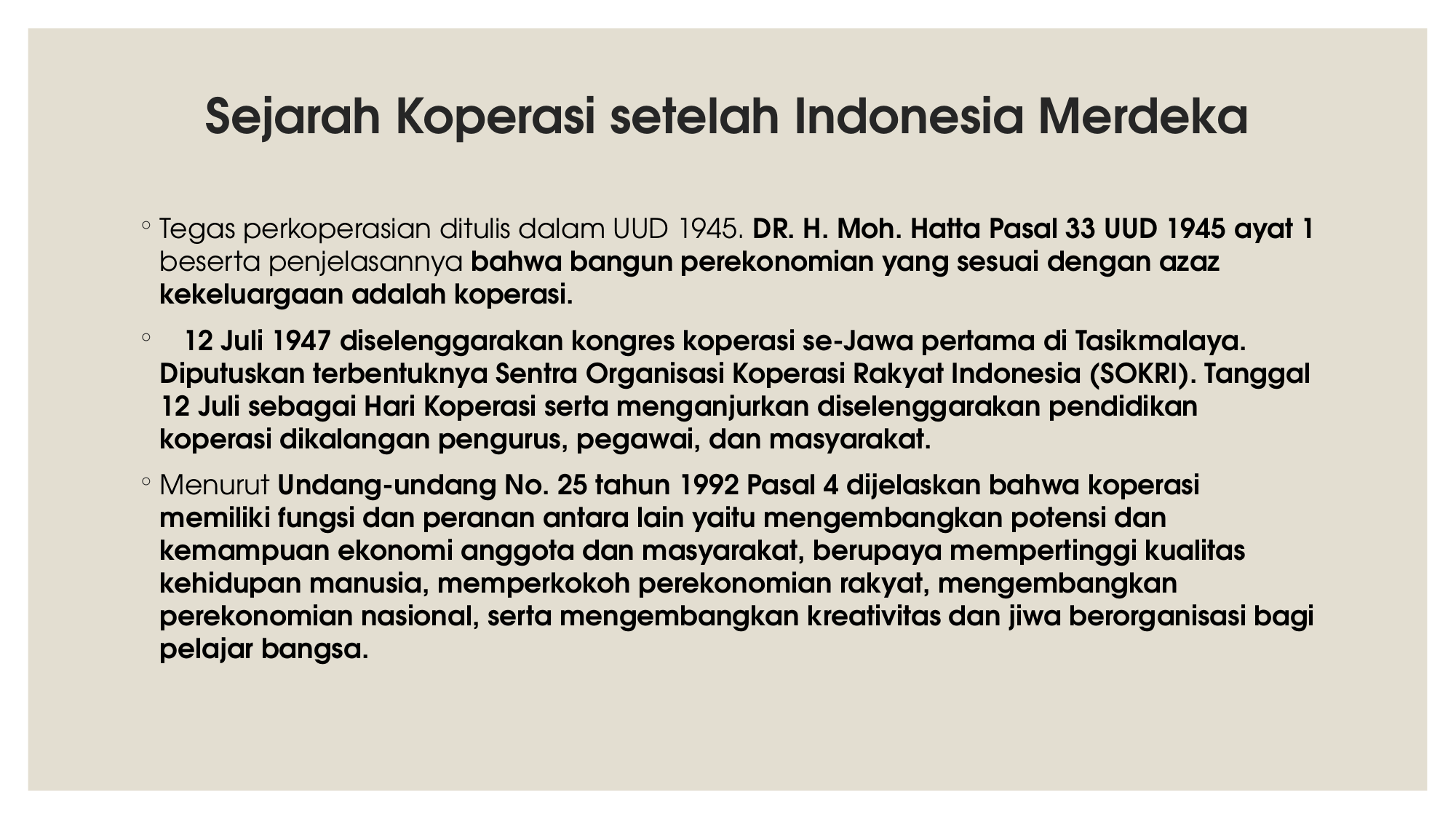

# Sejarah Koperasi setelah Indonesia Merdeka

Tegas perkoperasian ditulis dalam UUD 1945. DR. H. Moh. Hatta Pasal 33 UUD 1945 ayat 1 beserta penjelasannya bahwa bangun perekonomian yang sesuai dengan azaz kekeluargaan adalah koperasi.
   12 Juli 1947 diselenggarakan kongres koperasi se-Jawa pertama di Tasikmalaya. Diputuskan terbentuknya Sentra Organisasi Koperasi Rakyat Indonesia (SOKRI). Tanggal 12 Juli sebagai Hari Koperasi serta menganjurkan diselenggarakan pendidikan koperasi dikalangan pengurus, pegawai, dan masyarakat.
Menurut Undang-undang No. 25 tahun 1992 Pasal 4 dijelaskan bahwa koperasi memiliki fungsi dan peranan antara lain yaitu mengembangkan potensi dan kemampuan ekonomi anggota dan masyarakat, berupaya mempertinggi kualitas kehidupan manusia, memperkokoh perekonomian rakyat, mengembangkan perekonomian nasional, serta mengembangkan kreativitas dan jiwa berorganisasi bagi pelajar bangsa.